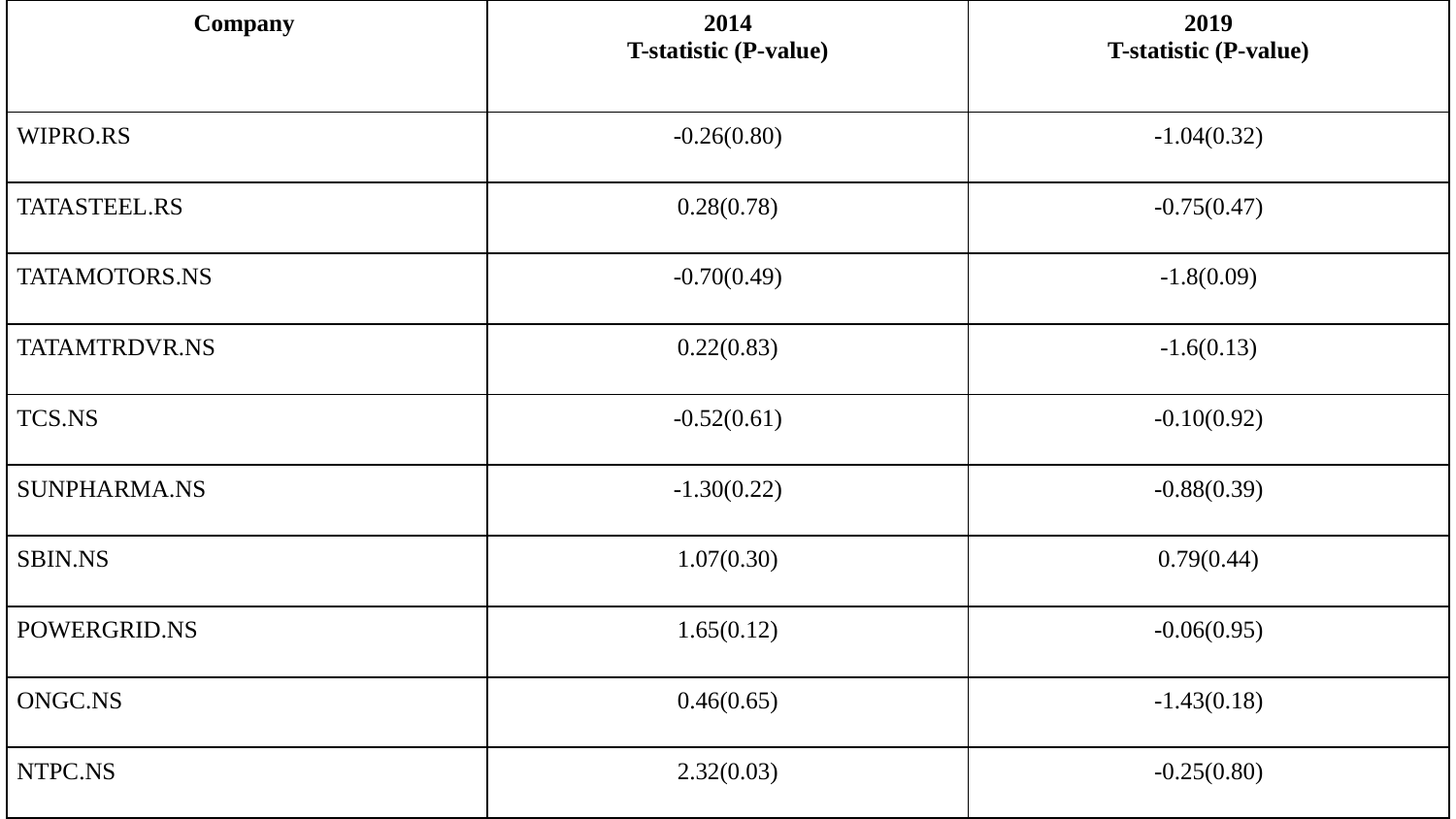

| Company | 2014 T-statistic (P-value) | 2019 T-statistic (P-value) |
| --- | --- | --- |
| WIPRO.RS | -0.26(0.80) | -1.04(0.32) |
| TATASTEEL.RS | 0.28(0.78) | -0.75(0.47) |
| TATAMOTORS.NS | -0.70(0.49) | -1.8(0.09) |
| TATAMTRDVR.NS | 0.22(0.83) | -1.6(0.13) |
| TCS.NS | -0.52(0.61) | -0.10(0.92) |
| SUNPHARMA.NS | -1.30(0.22) | -0.88(0.39) |
| SBIN.NS | 1.07(0.30) | 0.79(0.44) |
| POWERGRID.NS | 1.65(0.12) | -0.06(0.95) |
| ONGC.NS | 0.46(0.65) | -1.43(0.18) |
| NTPC.NS | 2.32(0.03) | -0.25(0.80) |